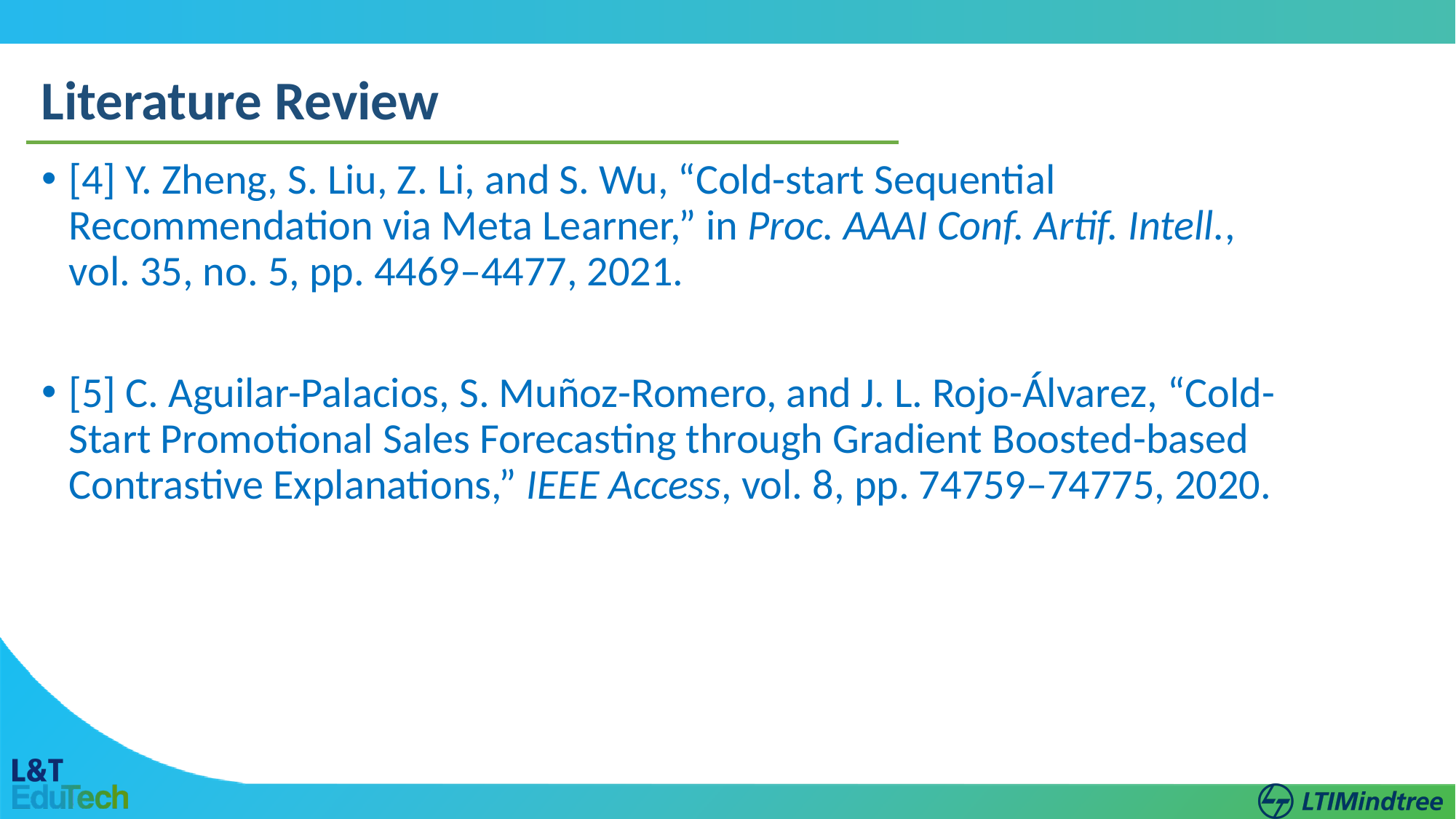

Literature Review
[4] Y. Zheng, S. Liu, Z. Li, and S. Wu, “Cold-start Sequential Recommendation via Meta Learner,” in Proc. AAAI Conf. Artif. Intell., vol. 35, no. 5, pp. 4469–4477, 2021.

[5] C. Aguilar-Palacios, S. Muñoz-Romero, and J. L. Rojo-Álvarez, “Cold-Start Promotional Sales Forecasting through Gradient Boosted-based Contrastive Explanations,” IEEE Access, vol. 8, pp. 74759–74775, 2020.